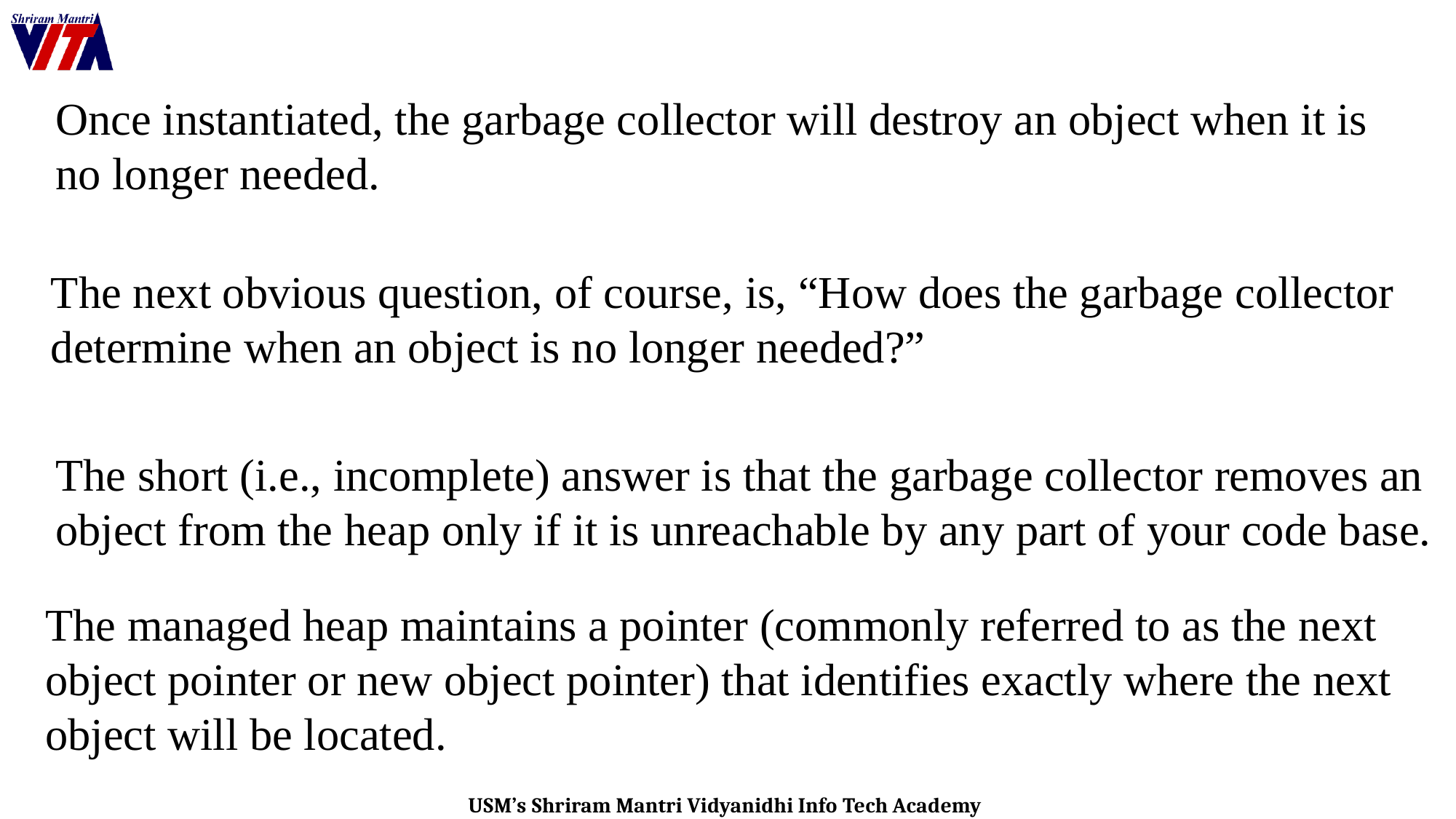

Once instantiated, the garbage collector will destroy an object when it is no longer needed.
The next obvious question, of course, is, “How does the garbage collector determine when an object is no longer needed?”
The short (i.e., incomplete) answer is that the garbage collector removes an object from the heap only if it is unreachable by any part of your code base.
The managed heap maintains a pointer (commonly referred to as the next
object pointer or new object pointer) that identifies exactly where the next object will be located.